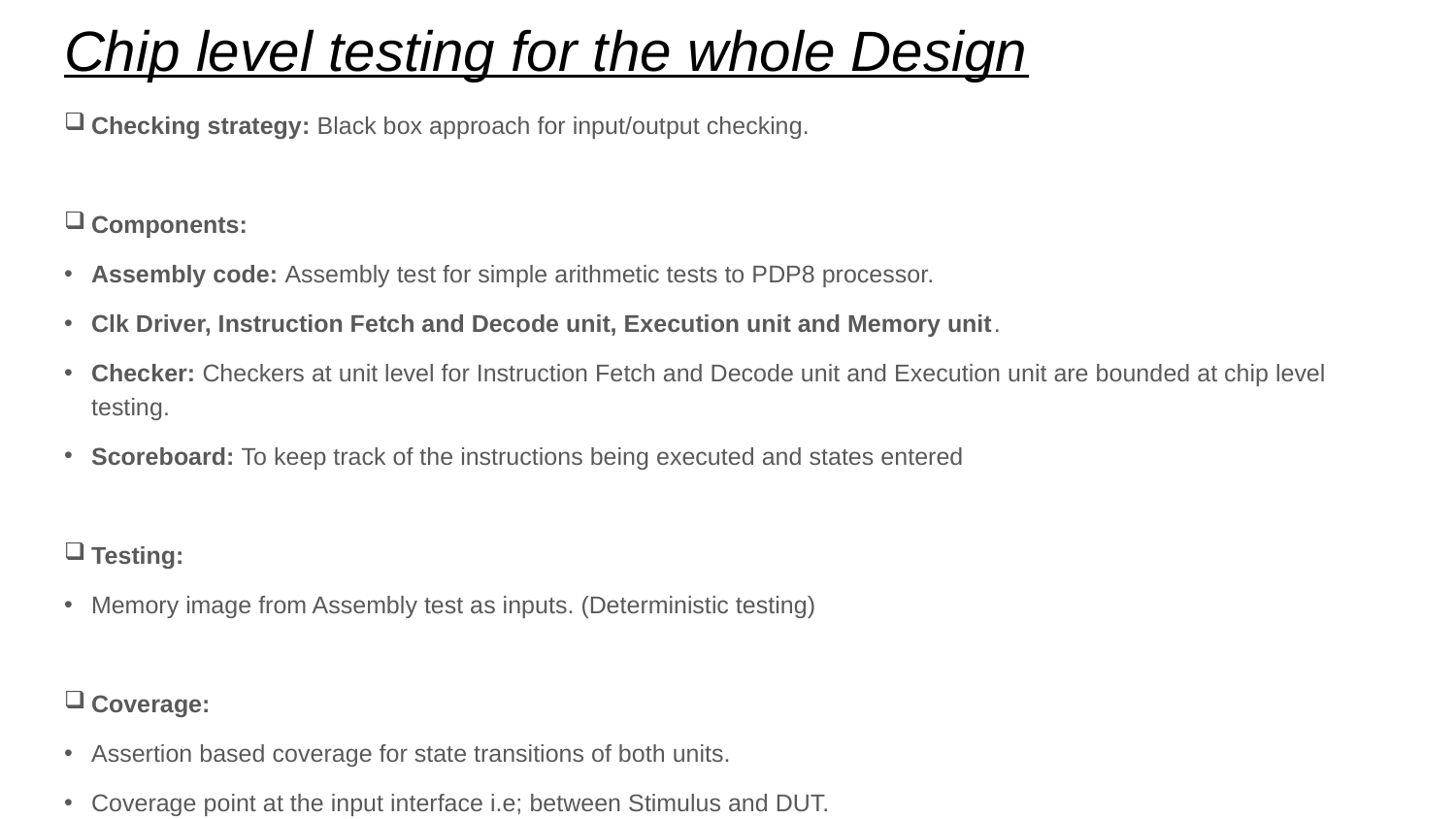

# Chip level testing for the whole Design
Checking strategy: Black box approach for input/output checking.

Components:
Assembly code: Assembly test for simple arithmetic tests to PDP8 processor.
Clk Driver, Instruction Fetch and Decode unit, Execution unit and Memory unit.
Checker: Checkers at unit level for Instruction Fetch and Decode unit and Execution unit are bounded at chip level testing.
Scoreboard: To keep track of the instructions being executed and states entered

Testing:
Memory image from Assembly test as inputs. (Deterministic testing)

Coverage:
Assertion based coverage for state transitions of both units.
Coverage point at the input interface i.e; between Stimulus and DUT.